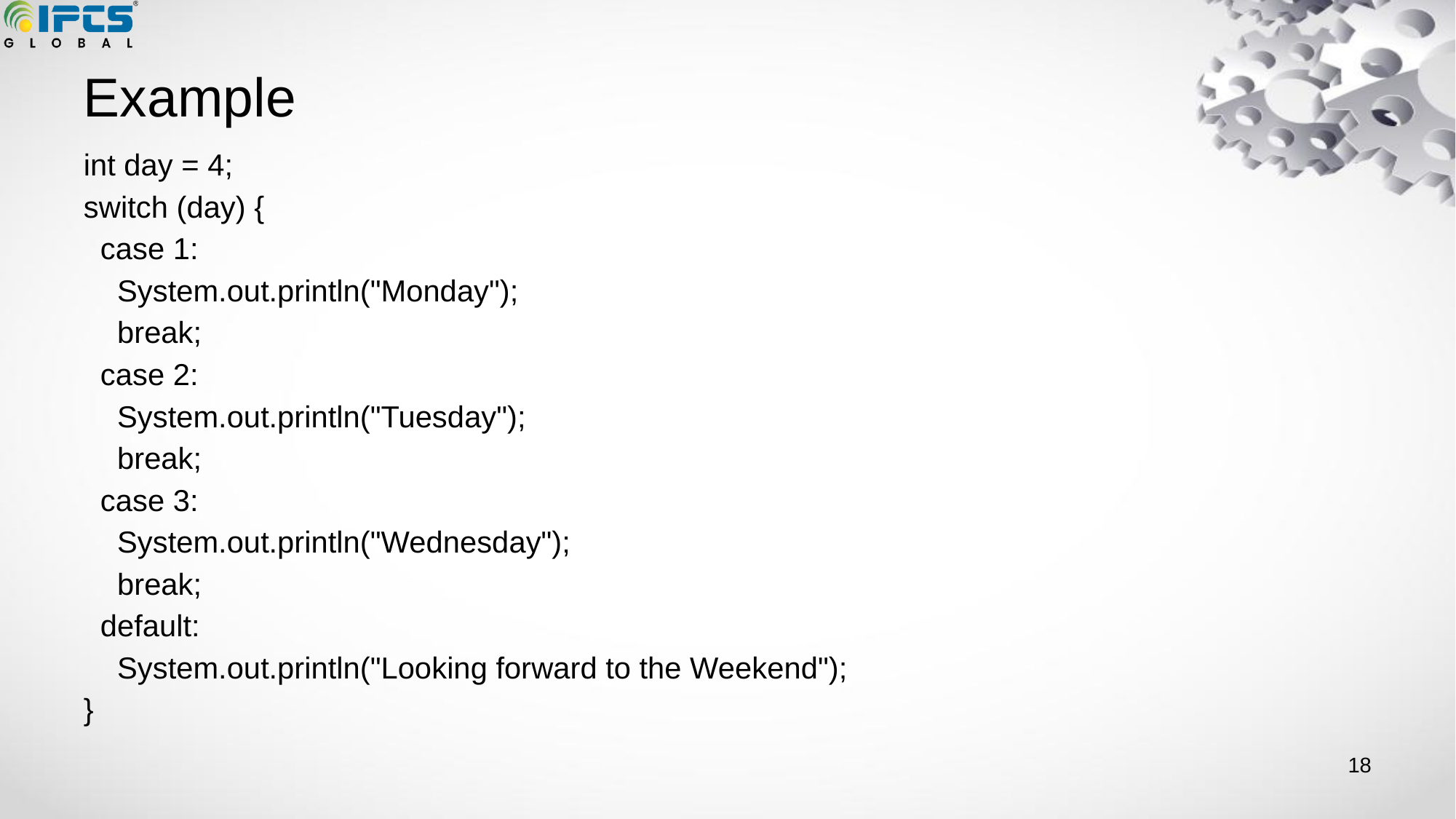

# Example

int day = 4;
switch (day) {
  case 1:
    System.out.println("Monday");
    break;
  case 2:
    System.out.println("Tuesday");
    break;
  case 3:
    System.out.println("Wednesday");
    break;
  default:
    System.out.println("Looking forward to the Weekend");
}
18